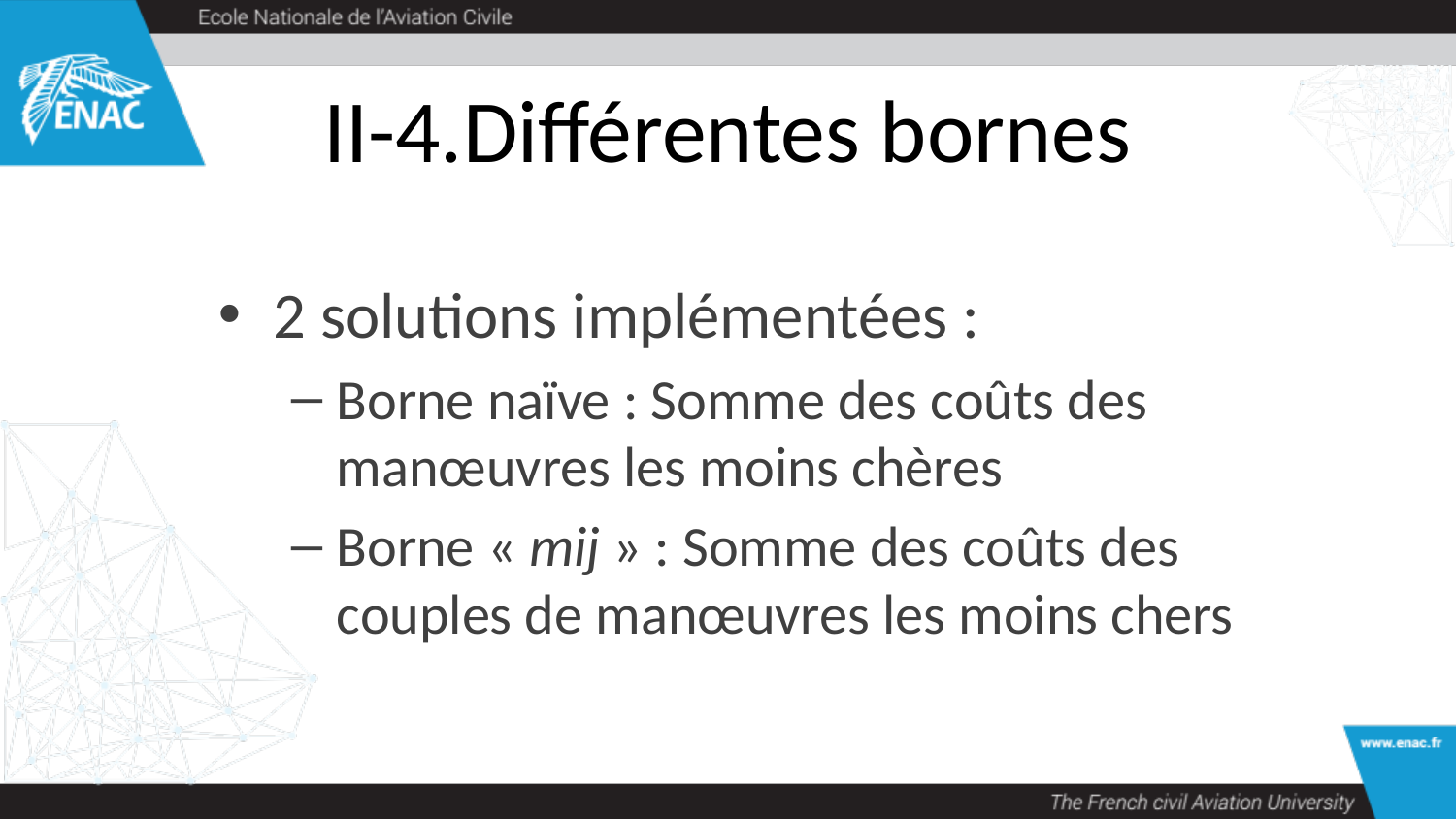

# II-4.Différentes bornes
2 solutions implémentées :
Borne naïve : Somme des coûts des manœuvres les moins chères
Borne « mij » : Somme des coûts des couples de manœuvres les moins chers